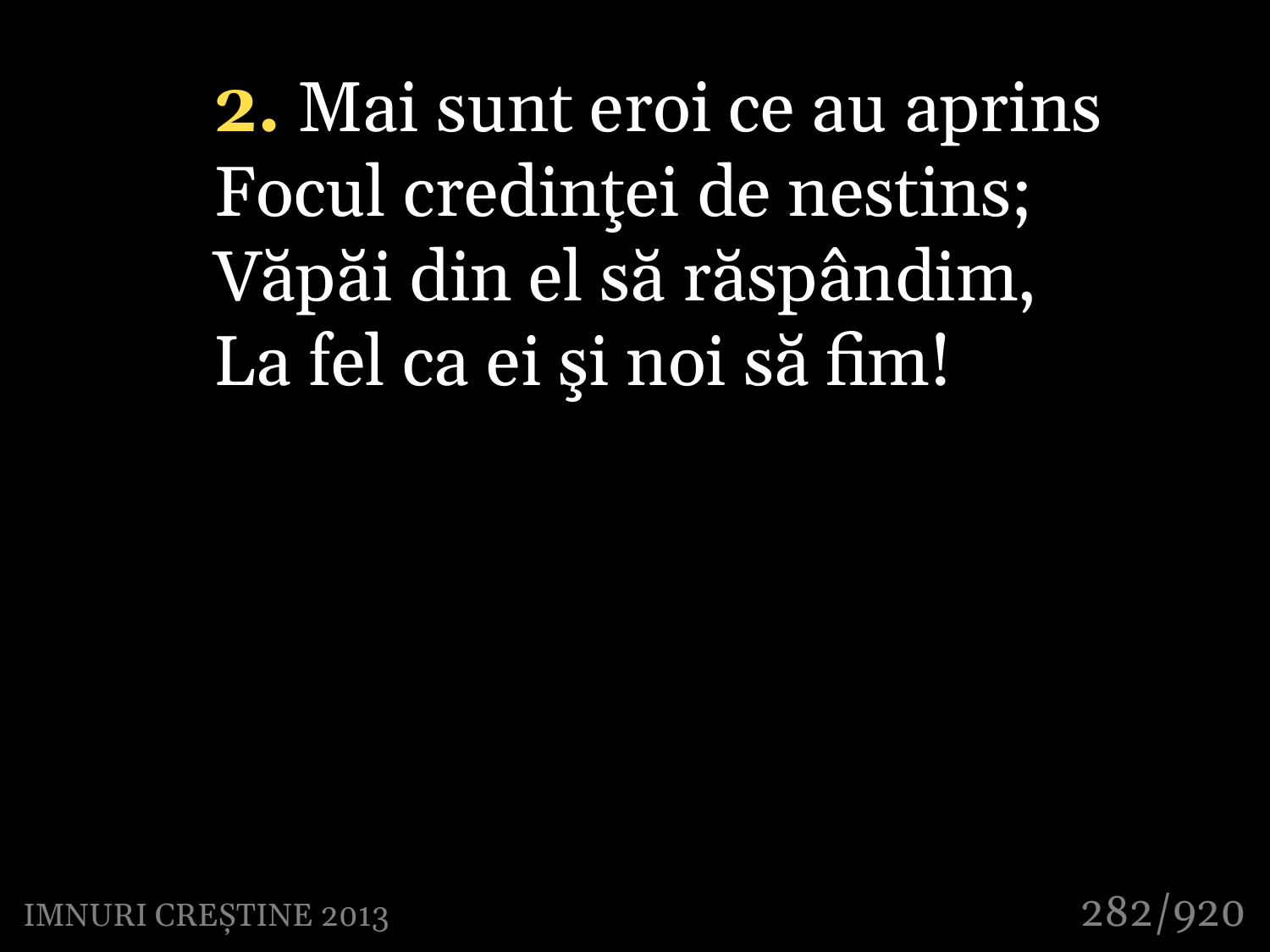

2. Mai sunt eroi ce au aprins
Focul credinţei de nestins;
Văpăi din el să răspândim,
La fel ca ei şi noi să fim!
282/920
IMNURI CREȘTINE 2013